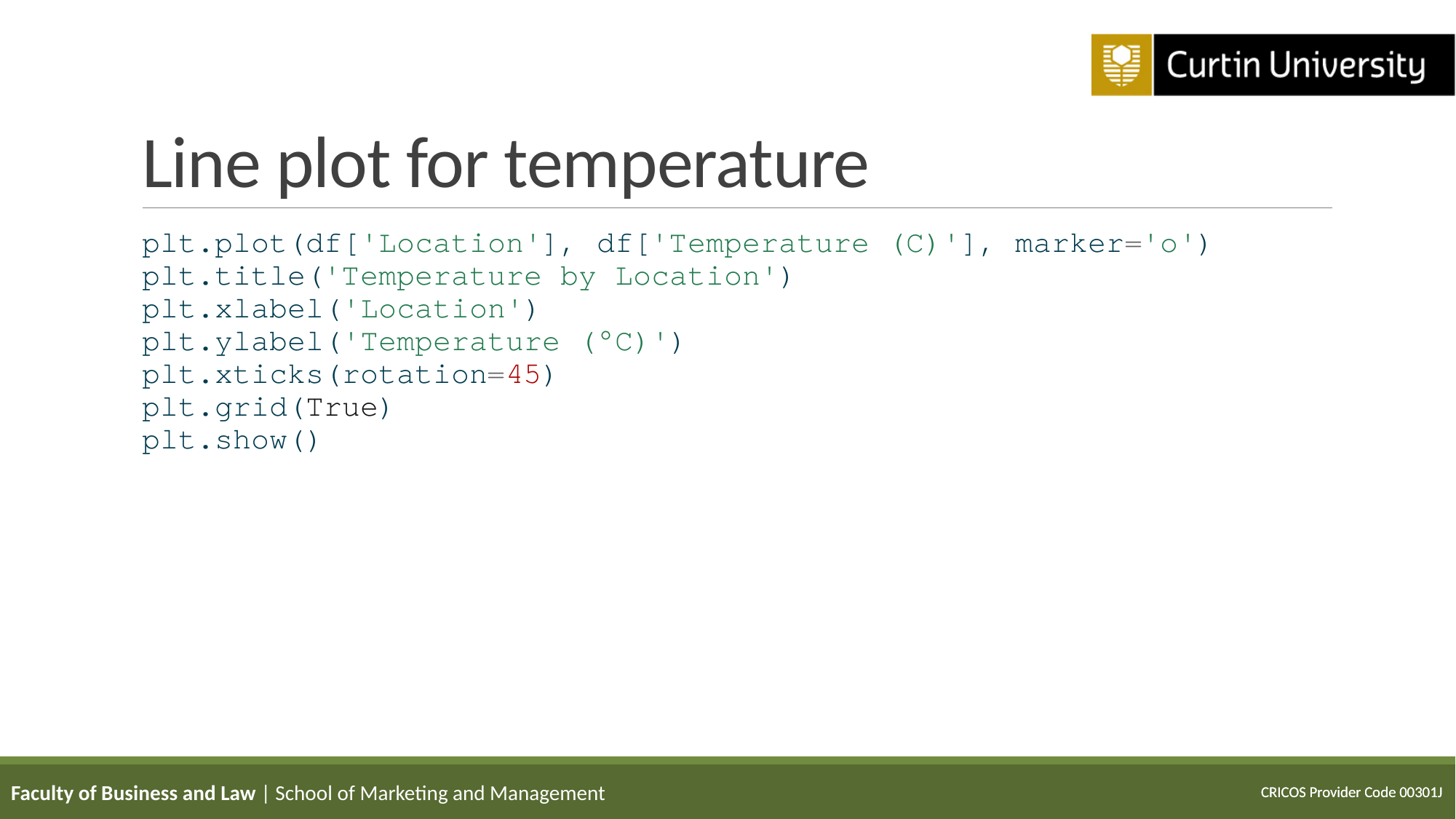

# Line plot for temperature
plt.plot(df['Location'], df['Temperature (C)'], marker='o')
plt.title('Temperature by Location')
plt.xlabel('Location')
plt.ylabel('Temperature (°C)')
plt.xticks(rotation=45)
plt.grid(True)
plt.show()
Faculty of Business and Law | School of Marketing and Management